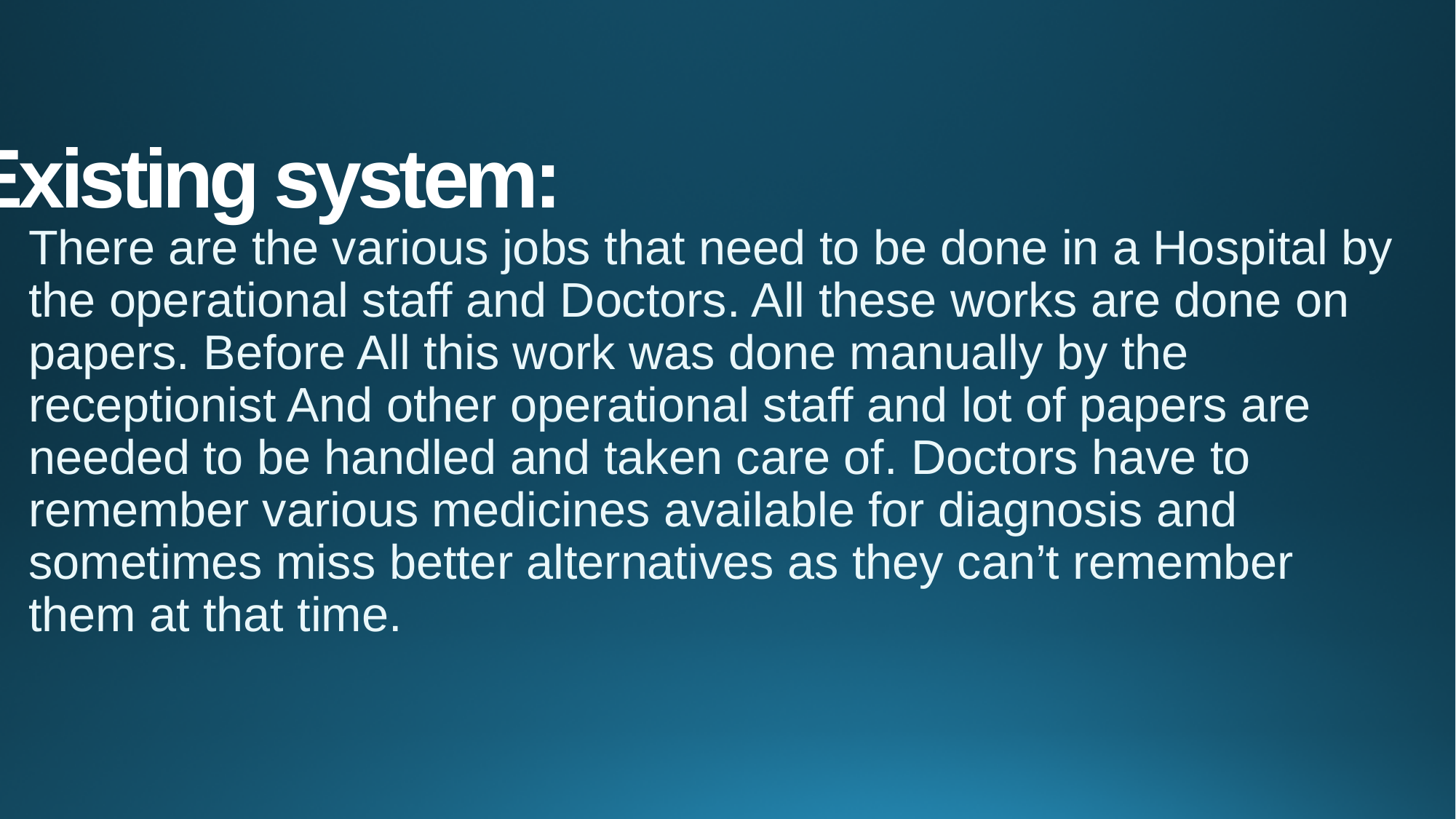

# Existing system:
There are the various jobs that need to be done in a Hospital by the operational staff and Doctors. All these works are done on papers. Before All this work was done manually by the receptionist And other operational staff and lot of papers are needed to be handled and taken care of. Doctors have to remember various medicines available for diagnosis and sometimes miss better alternatives as they can’t remember them at that time.